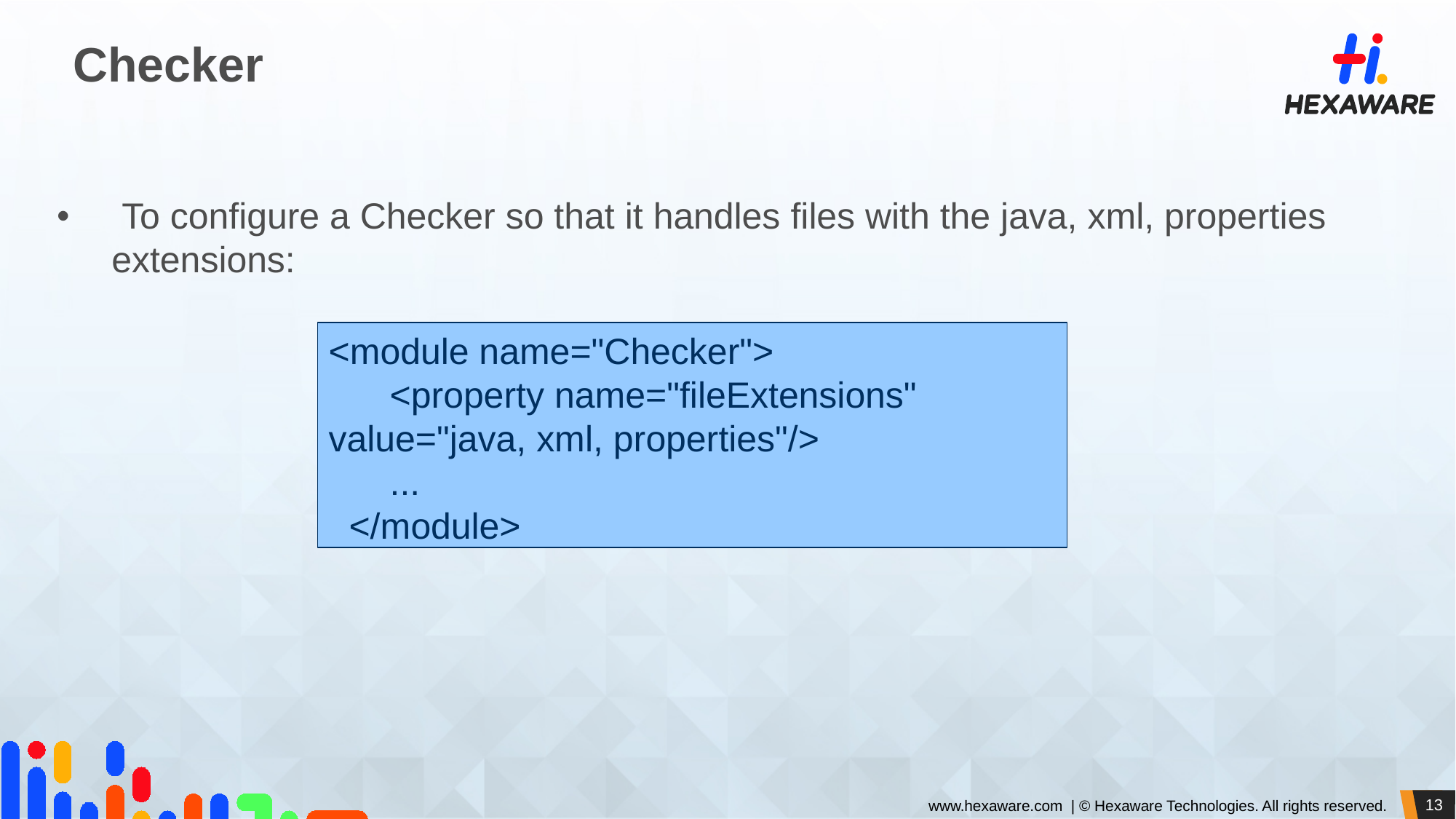

# Checker
 To configure a Checker so that it handles files with the java, xml, properties extensions:

<module name="Checker">
      <property name="fileExtensions" value="java, xml, properties"/>
      ...
  </module>